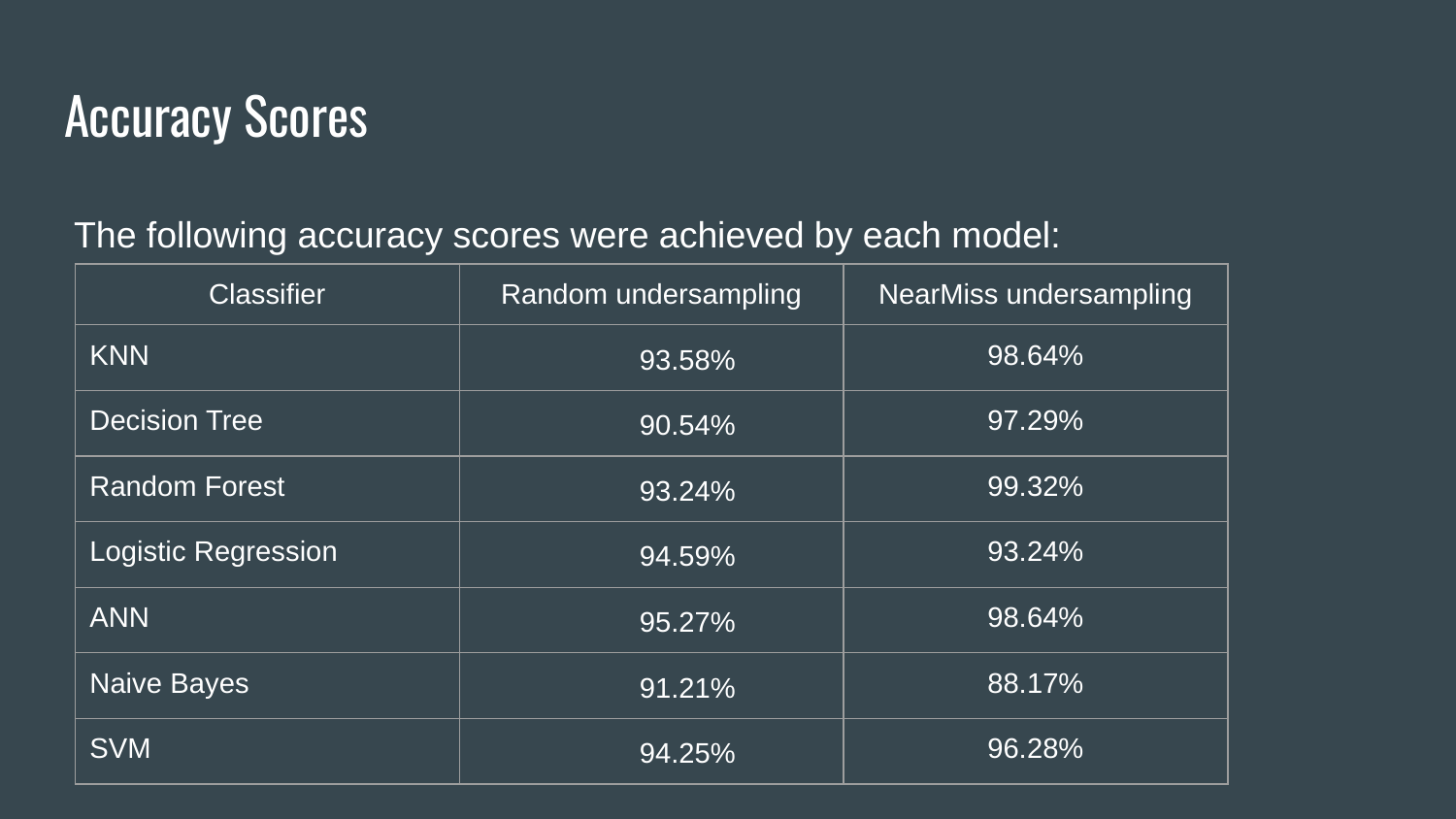

# Accuracy Scores
The following accuracy scores were achieved by each model:
| Classifier | Random undersampling | NearMiss undersampling |
| --- | --- | --- |
| KNN | 93.58% | 98.64% |
| Decision Tree | 90.54% | 97.29% |
| Random Forest | 93.24% | 99.32% |
| Logistic Regression | 94.59% | 93.24% |
| ANN | 95.27% | 98.64% |
| Naive Bayes | 91.21% | 88.17% |
| SVM | 94.25% | 96.28% |